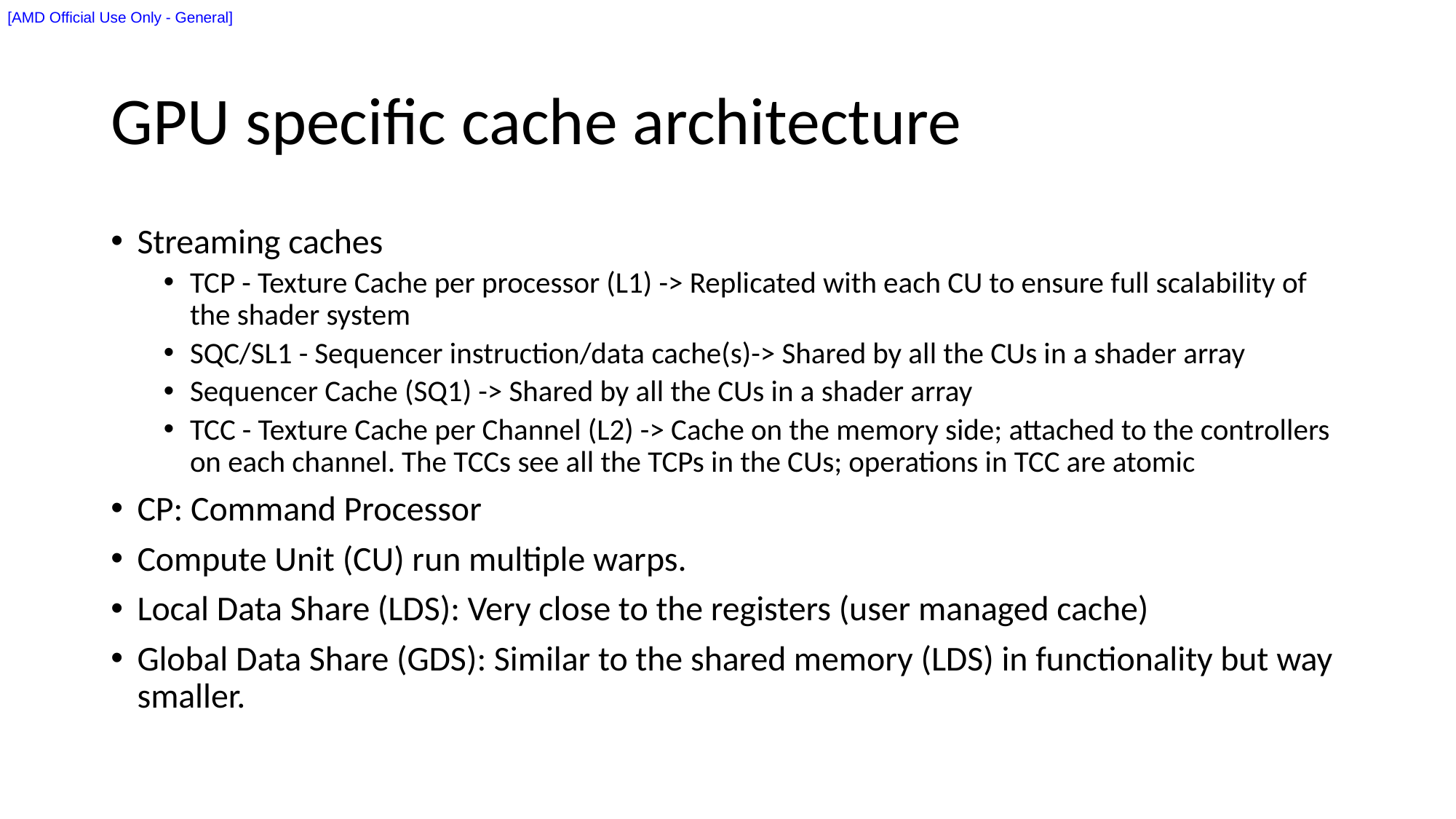

# GPU specific cache architecture
Streaming caches
TCP - Texture Cache per processor (L1) -> Replicated with each CU to ensure full scalability of the shader system
SQC/SL1 - Sequencer instruction/data cache(s)-> Shared by all the CUs in a shader array
Sequencer Cache (SQ1) -> Shared by all the CUs in a shader array
TCC - Texture Cache per Channel (L2) -> Cache on the memory side; attached to the controllers on each channel. The TCCs see all the TCPs in the CUs; operations in TCC are atomic
CP: Command Processor
Compute Unit (CU) run multiple warps.
Local Data Share (LDS): Very close to the registers (user managed cache)
Global Data Share (GDS): Similar to the shared memory (LDS) in functionality but way smaller.